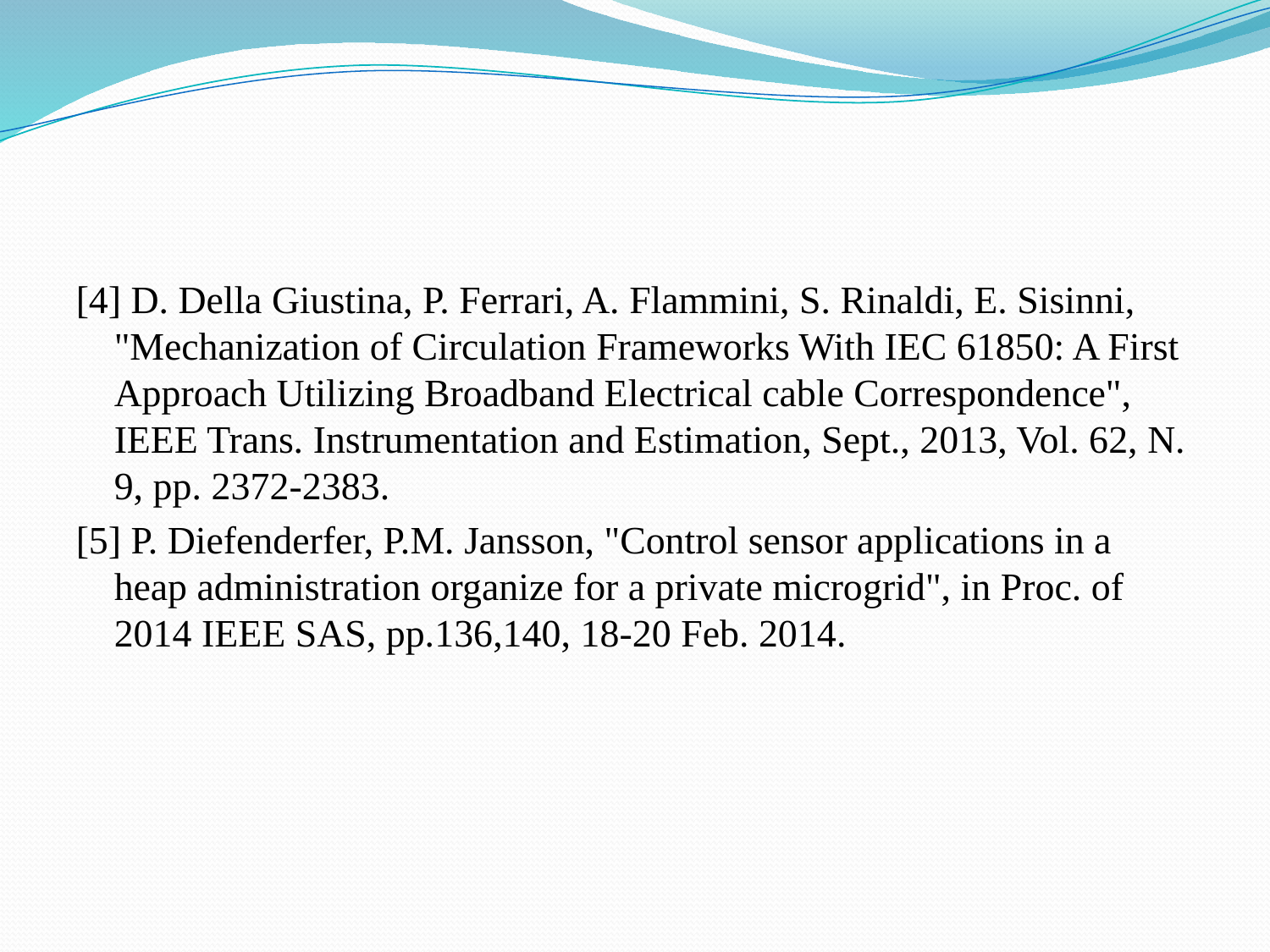

#
[4] D. Della Giustina, P. Ferrari, A. Flammini, S. Rinaldi, E. Sisinni, "Mechanization of Circulation Frameworks With IEC 61850: A First Approach Utilizing Broadband Electrical cable Correspondence", IEEE Trans. Instrumentation and Estimation, Sept., 2013, Vol. 62, N. 9, pp. 2372-2383.
[5] P. Diefenderfer, P.M. Jansson, "Control sensor applications in a heap administration organize for a private microgrid", in Proc. of 2014 IEEE SAS, pp.136,140, 18-20 Feb. 2014.